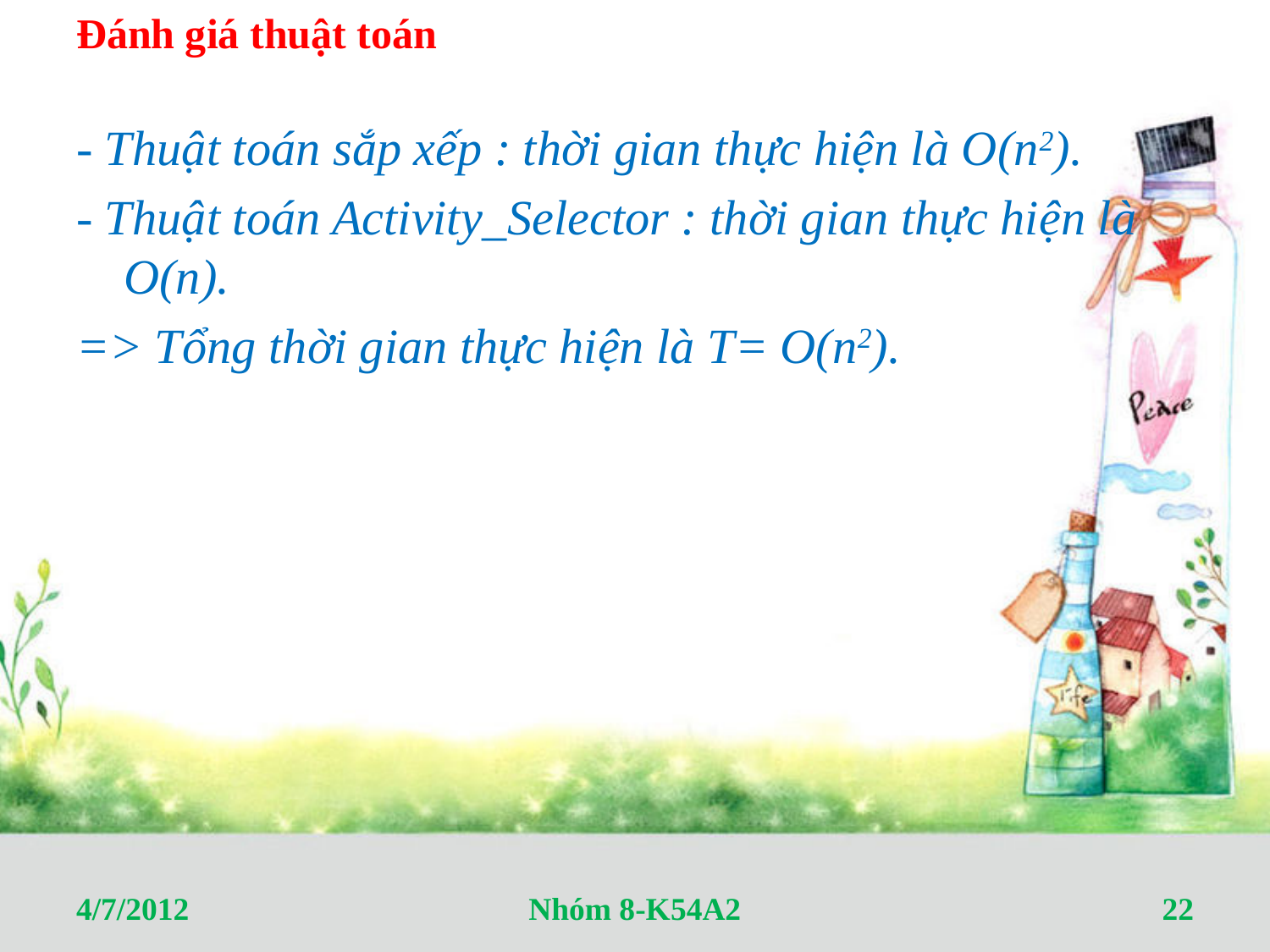

Đánh giá thuật toán

- Thuật toán sắp xếp : thời gian thực hiện là O(n2).
- Thuật toán Activity_Selector : thời gian thực hiện là O(n).
=> Tổng thời gian thực hiện là T= O(n2).

#
4/7/2012
Nhóm 8-K54A2
22